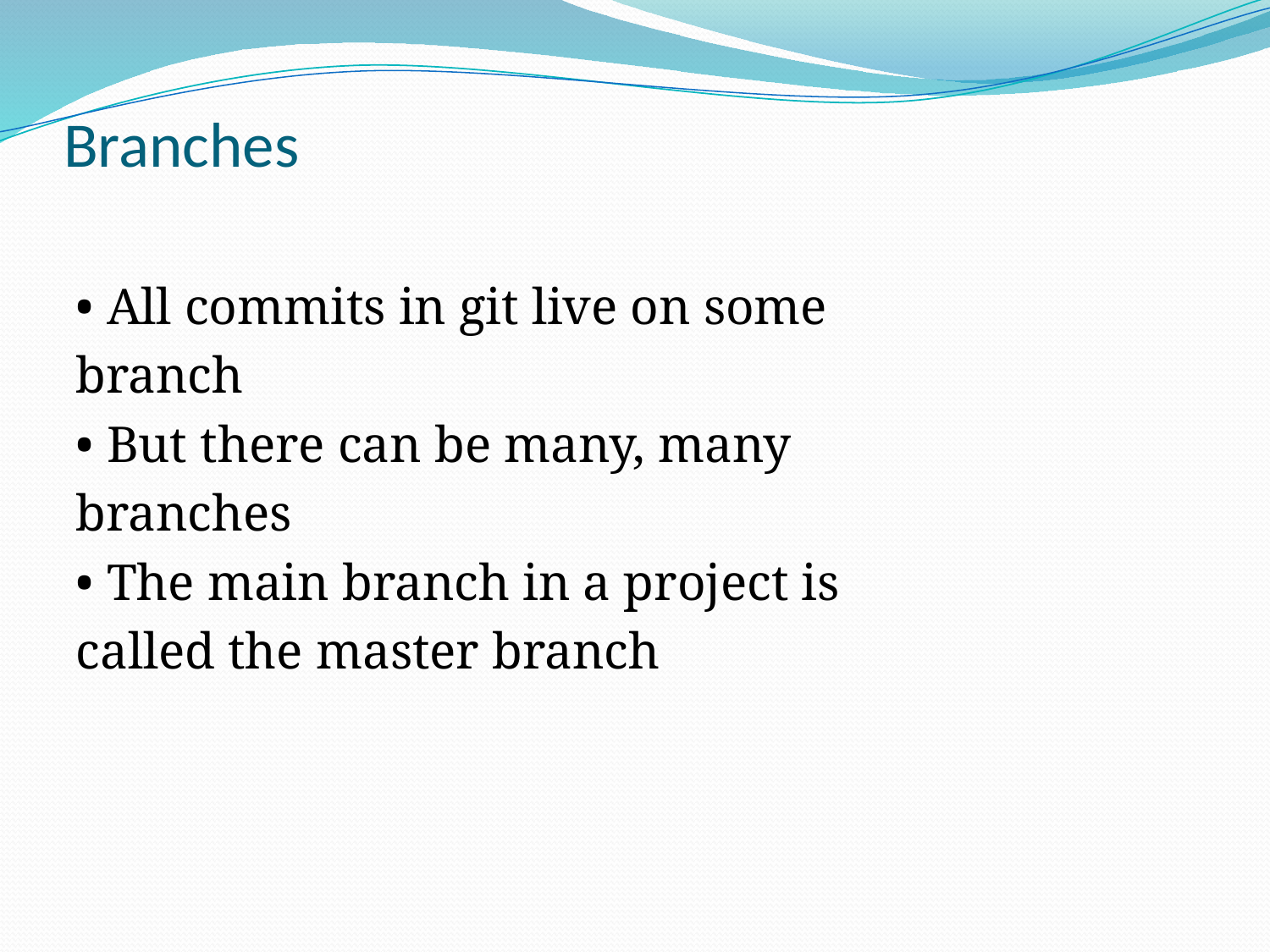

# Branches
• All commits in git live on some
branch
• But there can be many, many
branches
• The main branch in a project is
called the master branch